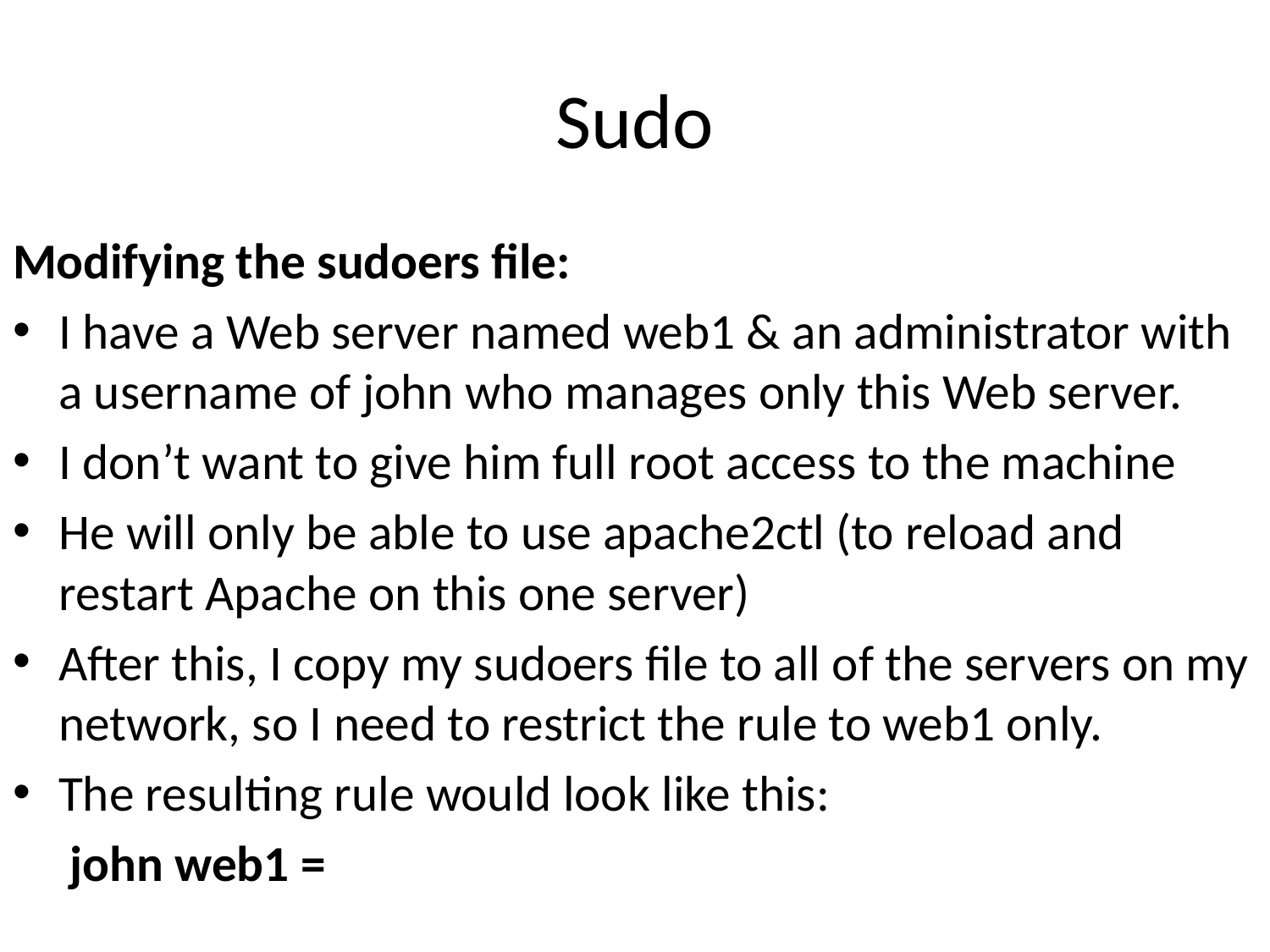

# Sudo
Modifying the sudoers file:
I have a Web server named web1 & an administrator with a username of john who manages only this Web server.
I don’t want to give him full root access to the machine
He will only be able to use apache2ctl (to reload and restart Apache on this one server)
After this, I copy my sudoers file to all of the servers on my network, so I need to restrict the rule to web1 only.
The resulting rule would look like this:
		 john web1 =